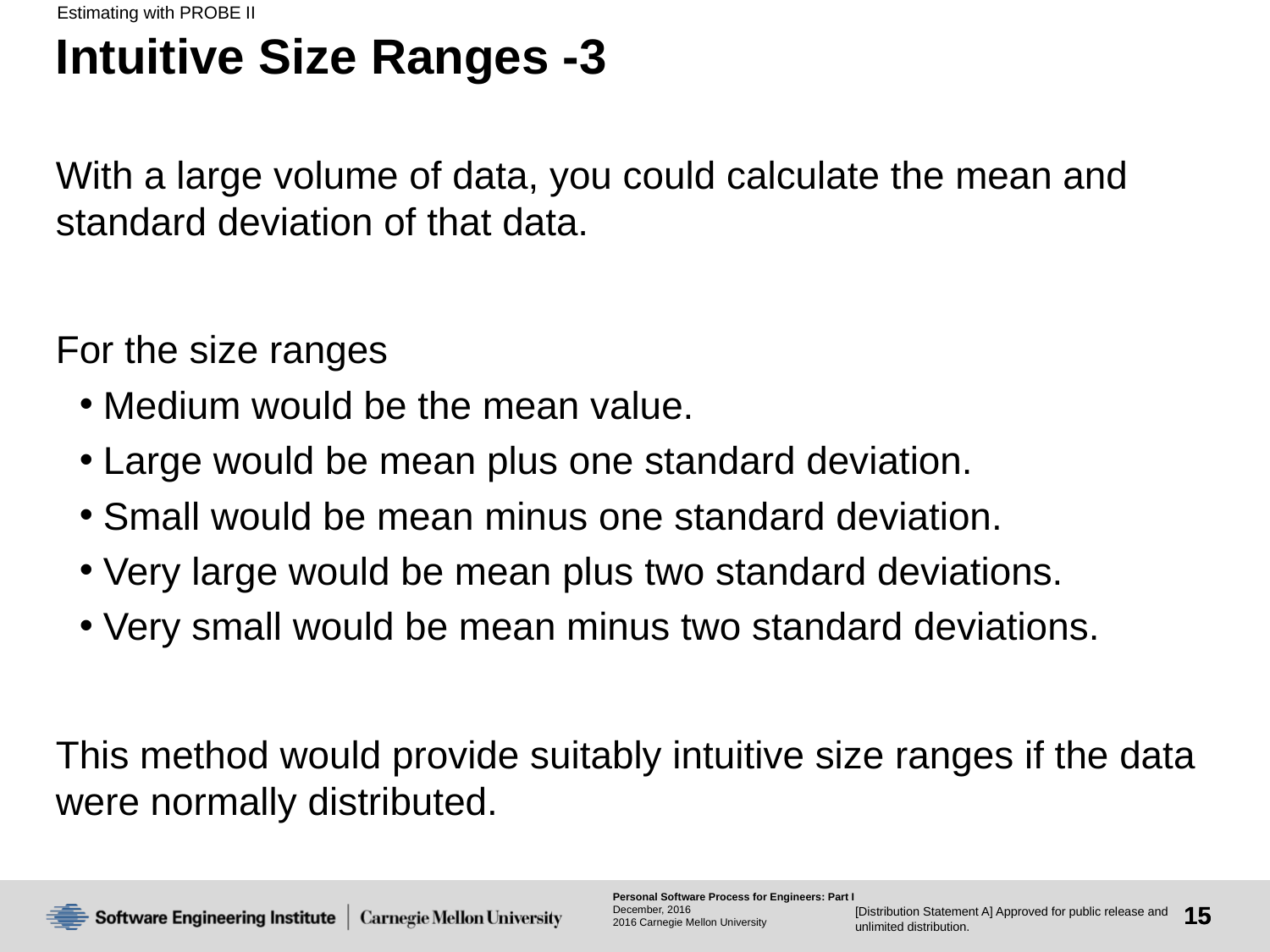

Estimating with PROBE II
# Intuitive Size Ranges -3
With a large volume of data, you could calculate the mean and standard deviation of that data.

For the size ranges
Medium would be the mean value.
Large would be mean plus one standard deviation.
Small would be mean minus one standard deviation.
Very large would be mean plus two standard deviations.
Very small would be mean minus two standard deviations.

This method would provide suitably intuitive size ranges if the data were normally distributed.